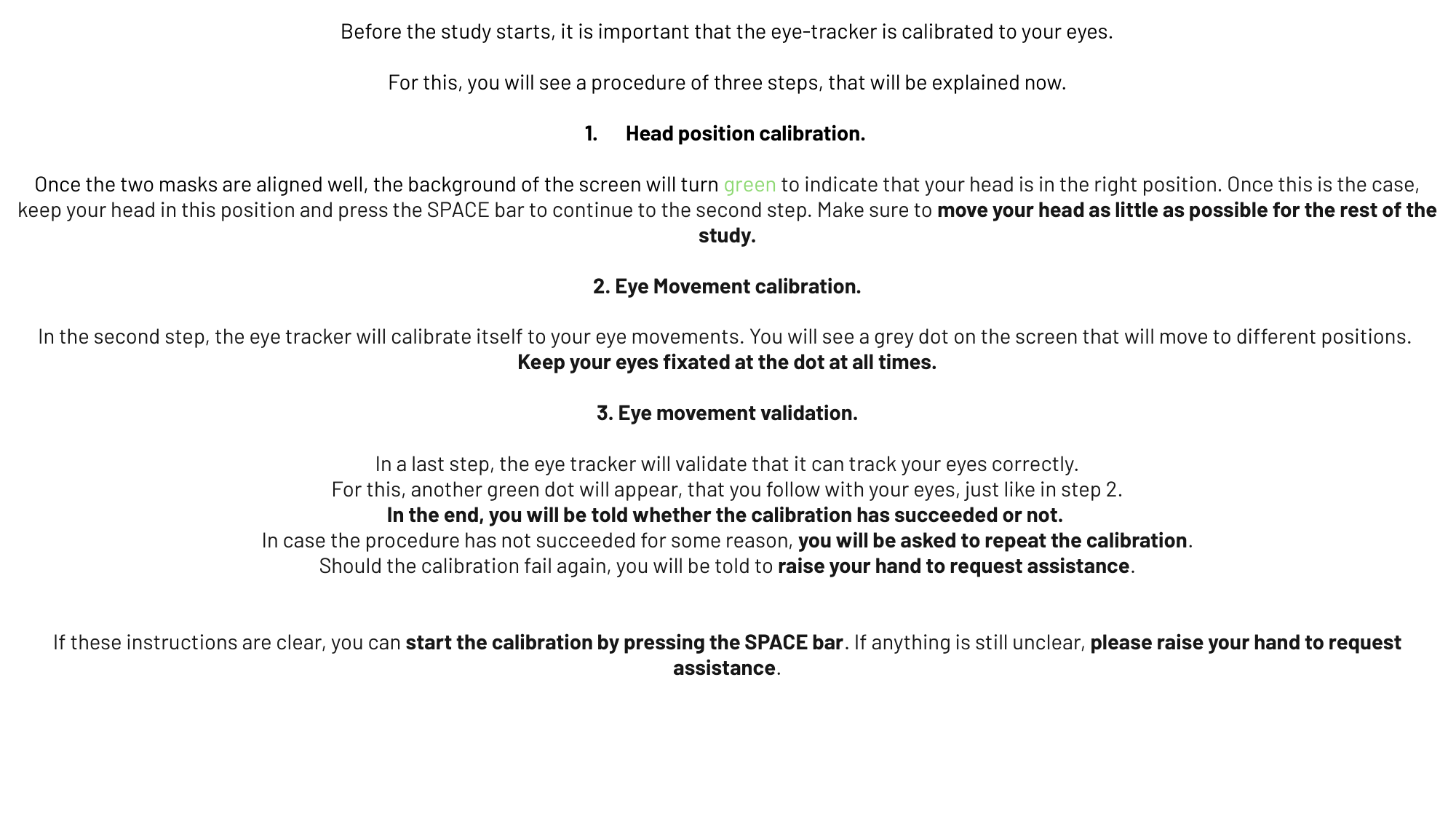

Before the study starts, it is important that the eye-tracker is calibrated to your eyes.

For this, you will see a procedure of three steps, that will be explained now.

Head position calibration.

Once the two masks are aligned well, the background of the screen will turn green to indicate that your head is in the right position. Once this is the case, keep your head in this position and press the SPACE bar to continue to the second step. Make sure to move your head as little as possible for the rest of the study.

2. Eye Movement calibration.

In the second step, the eye tracker will calibrate itself to your eye movements. You will see a grey dot on the screen that will move to different positions.
Keep your eyes fixated at the dot at all times.

3. Eye movement validation.

In a last step, the eye tracker will validate that it can track your eyes correctly.
For this, another green dot will appear, that you follow with your eyes, just like in step 2.
In the end, you will be told whether the calibration has succeeded or not.
In case the procedure has not succeeded for some reason, you will be asked to repeat the calibration.
Should the calibration fail again, you will be told to raise your hand to request assistance.

If these instructions are clear, you can start the calibration by pressing the SPACE bar. If anything is still unclear, please raise your hand to request assistance.